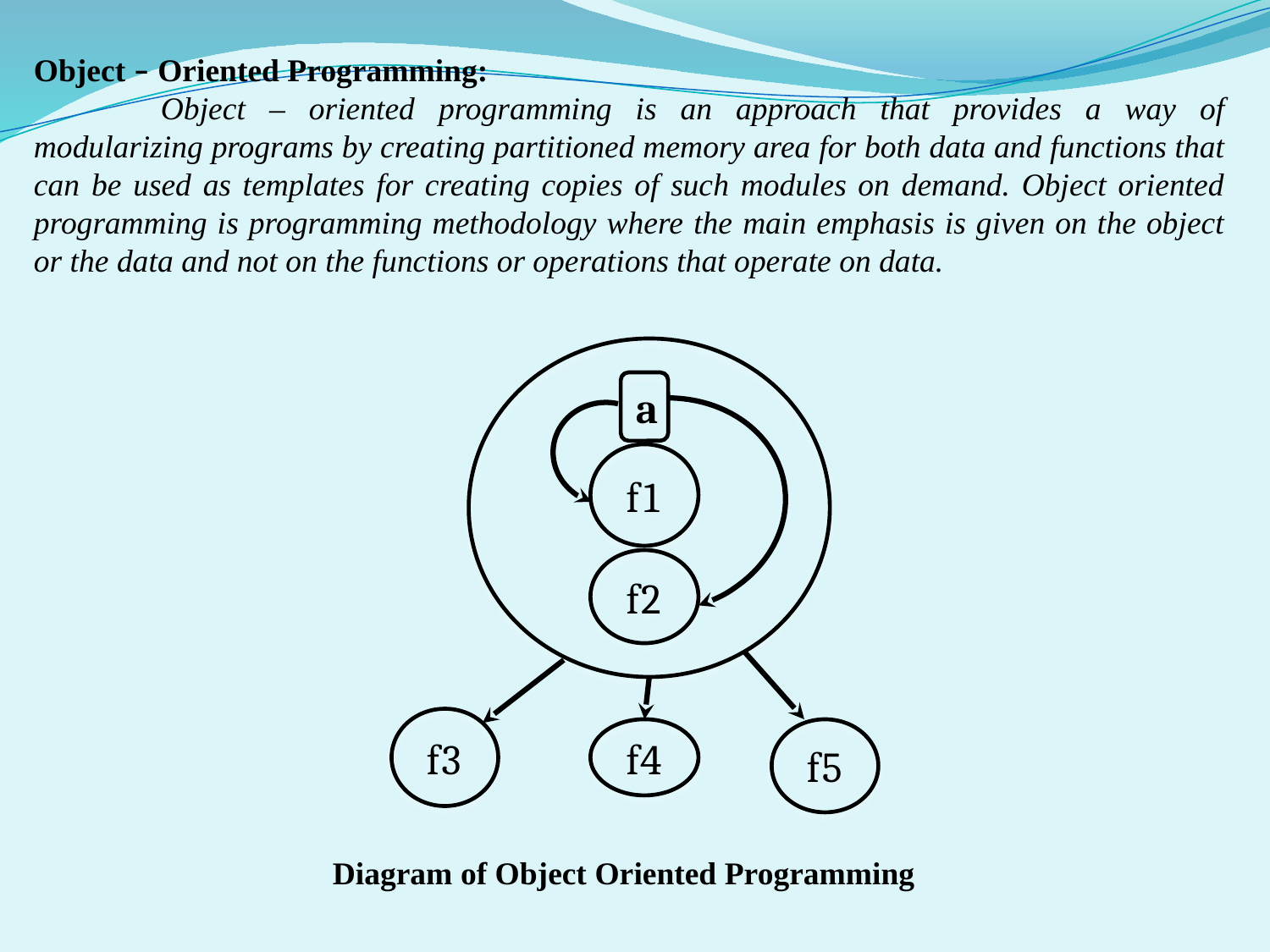

Object – Oriented Programming:
	Object – oriented programming is an approach that provides a way of modularizing programs by creating partitioned memory area for both data and functions that can be used as templates for creating copies of such modules on demand. Object oriented programming is programming methodology where the main emphasis is given on the object or the data and not on the functions or operations that operate on data.

a
f1
f2
f3
f4
f5

Diagram of Object Oriented Programming